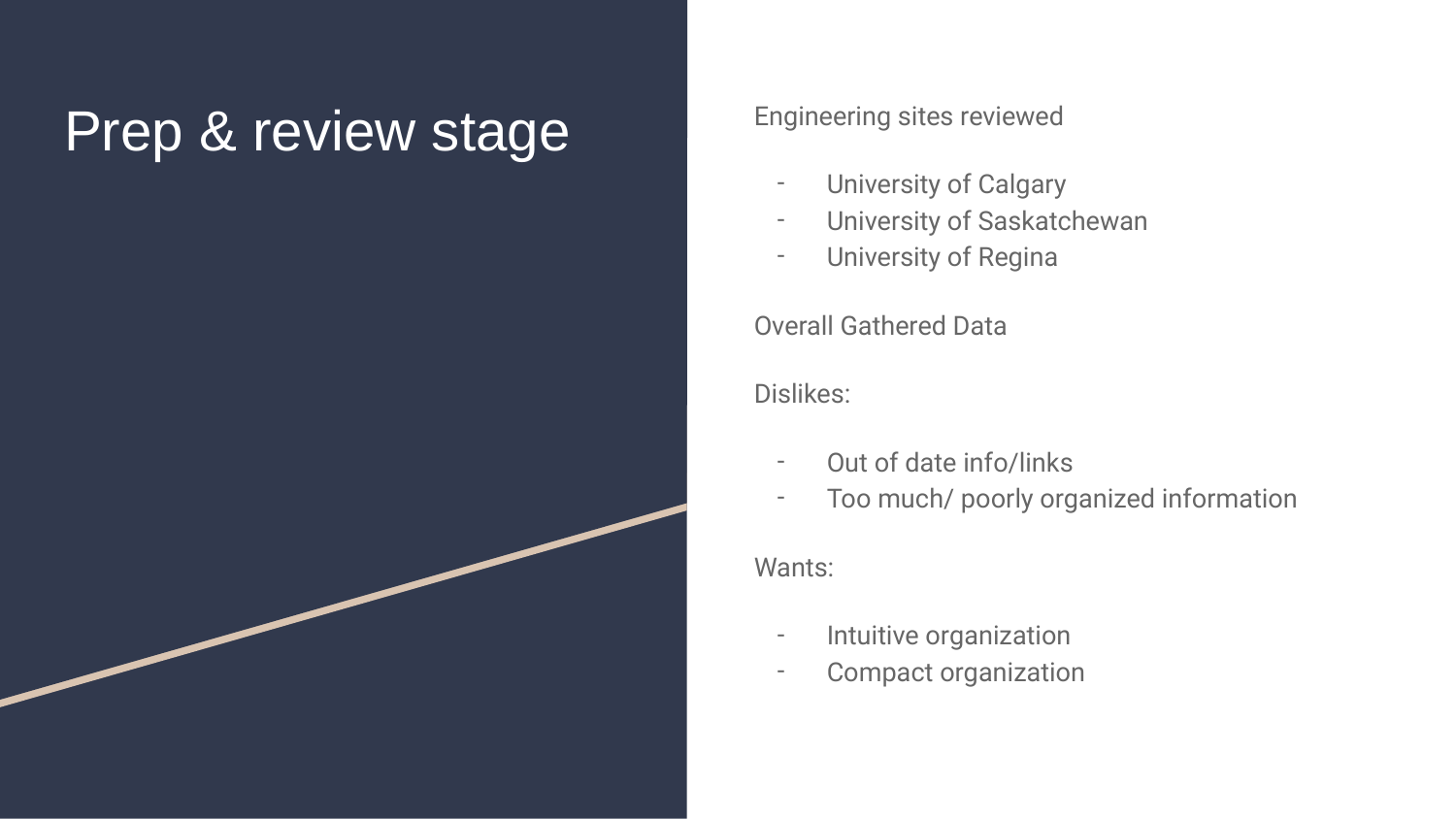

# Prep & review stage
Engineering sites reviewed
University of Calgary
University of Saskatchewan
University of Regina
Overall Gathered Data
Dislikes:
Out of date info/links
Too much/ poorly organized information
Wants:
Intuitive organization
Compact organization